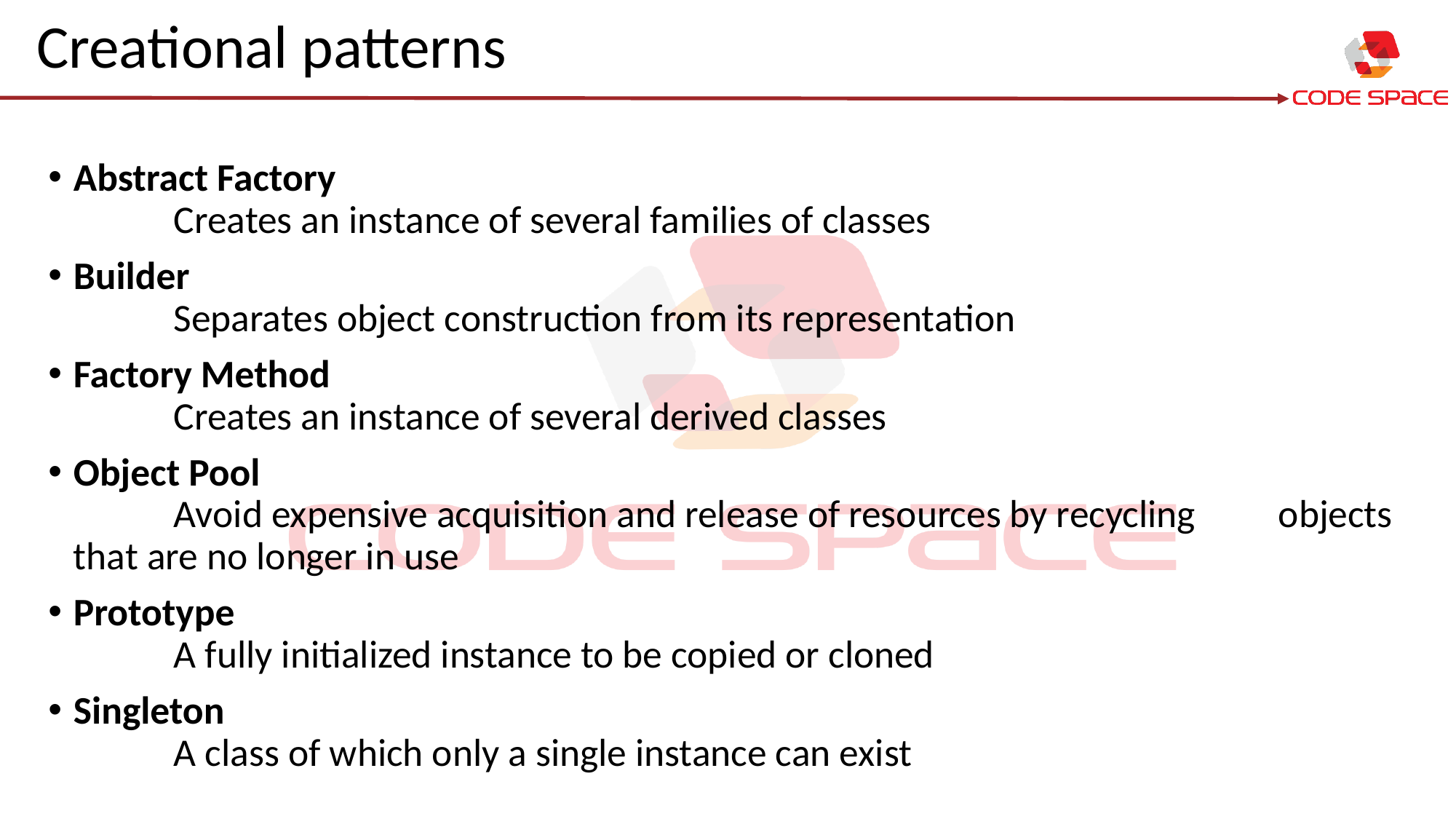

# Creational patterns
Abstract Factory
	Creates an instance of several families of classes
Builder
	Separates object construction from its representation
Factory Method
	Creates an instance of several derived classes
Object Pool
	Avoid expensive acquisition and release of resources by recycling 	objects that are no longer in use
Prototype
	A fully initialized instance to be copied or cloned
Singleton
	A class of which only a single instance can exist